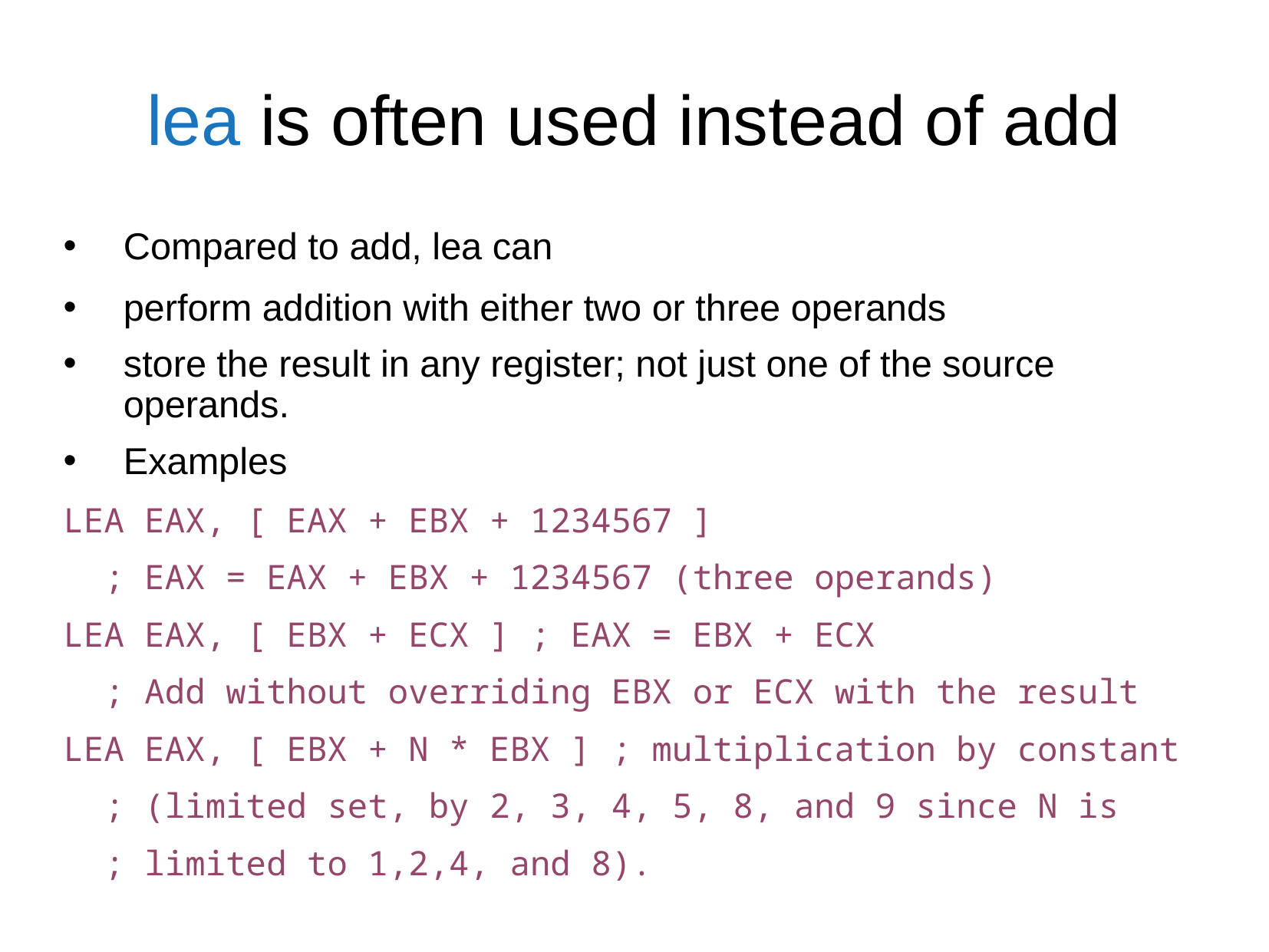

lea is often used instead of add
Compared to add, lea can
perform addition with either two or three operands
store the result in any register; not just one of the source operands.
Examples
LEA EAX, [ EAX + EBX + 1234567 ]
  ; EAX = EAX + EBX + 1234567 (three operands)
LEA EAX, [ EBX + ECX ] ; EAX = EBX + ECX
  ; Add without overriding EBX or ECX with the result
LEA EAX, [ EBX + N * EBX ] ; multiplication by constant
  ; (limited set, by 2, 3, 4, 5, 8, and 9 since N is
  ; limited to 1,2,4, and 8).